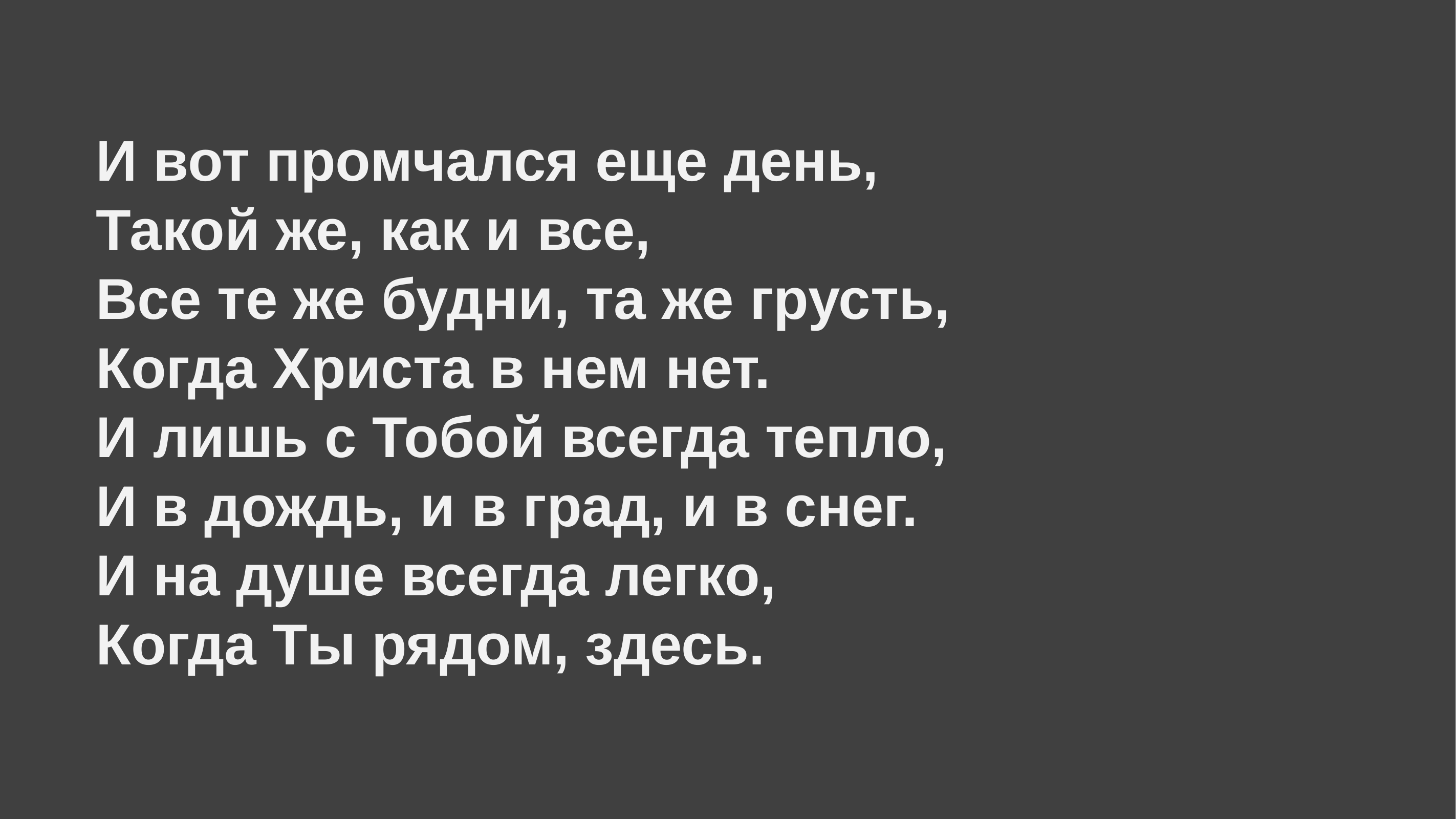

И вот промчался еще день,
Такой же, как и все,
Все те же будни, та же грусть,
Когда Христа в нем нет.
И лишь с Тобой всегда тепло,
И в дождь, и в град, и в снег.
И на душе всегда легко,
Когда Ты рядом, здесь.